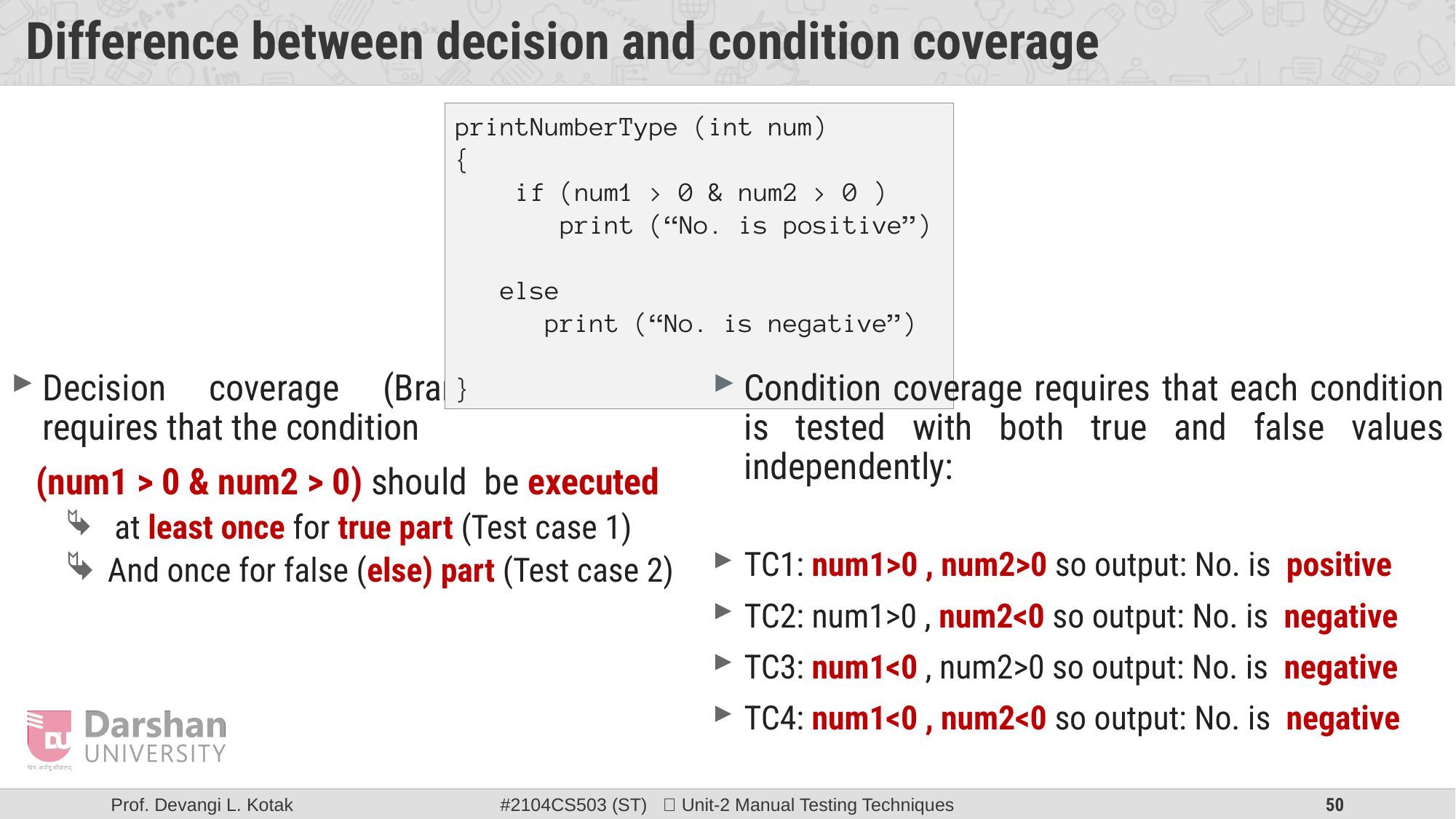

# Difference between decision and condition coverage
printNumberType (int num)
{
    if (num1 > 0 & num2 > 0 )
       print (“No. is positive”)
   else
      print (“No. is negative”)
}
Decision coverage (Branch coverage) requires that the condition
   (num1 > 0 & num2 > 0) should  be executed
 at least once for true part (Test case 1)
And once for false (else) part (Test case 2)

Condition coverage requires that each condition is tested with both true and false values independently:

TC1: num1>0 , num2>0 so output: No. is  positive
TC2: num1>0 , num2<0 so output: No. is  negative
TC3: num1<0 , num2>0 so output: No. is  negative
TC4: num1<0 , num2<0 so output: No. is  negative